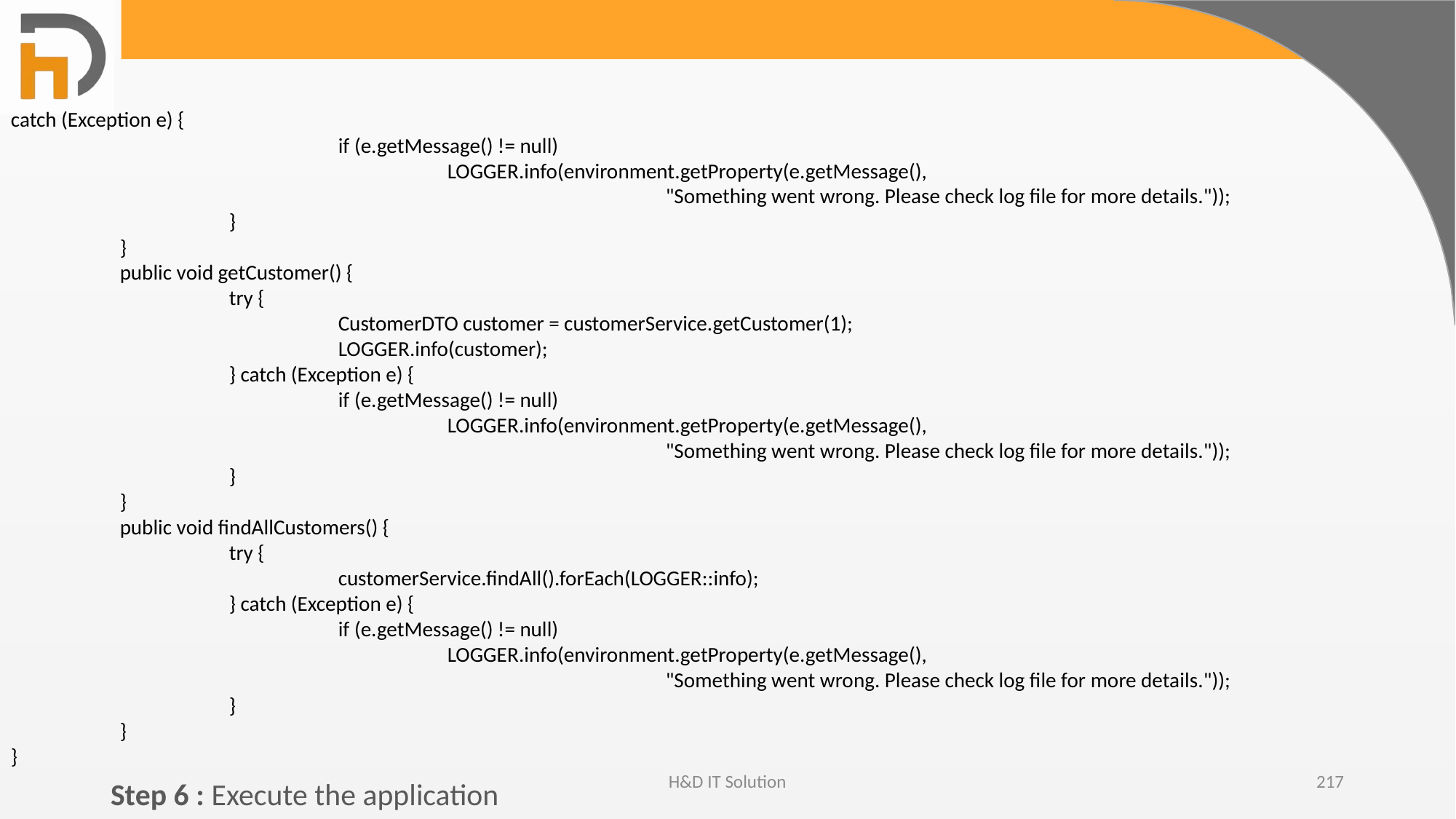

catch (Exception e) {
			if (e.getMessage() != null)
				LOGGER.info(environment.getProperty(e.getMessage(),
						"Something went wrong. Please check log file for more details."));
		}
	}
	public void getCustomer() {
		try {
			CustomerDTO customer = customerService.getCustomer(1);
			LOGGER.info(customer);
		} catch (Exception e) {
			if (e.getMessage() != null)
				LOGGER.info(environment.getProperty(e.getMessage(),
						"Something went wrong. Please check log file for more details."));
		}
	}
	public void findAllCustomers() {
		try {
			customerService.findAll().forEach(LOGGER::info);
		} catch (Exception e) {
			if (e.getMessage() != null)
				LOGGER.info(environment.getProperty(e.getMessage(),
						"Something went wrong. Please check log file for more details."));
		}
	}
}
H&D IT Solution
217
Step 6 : Execute the application